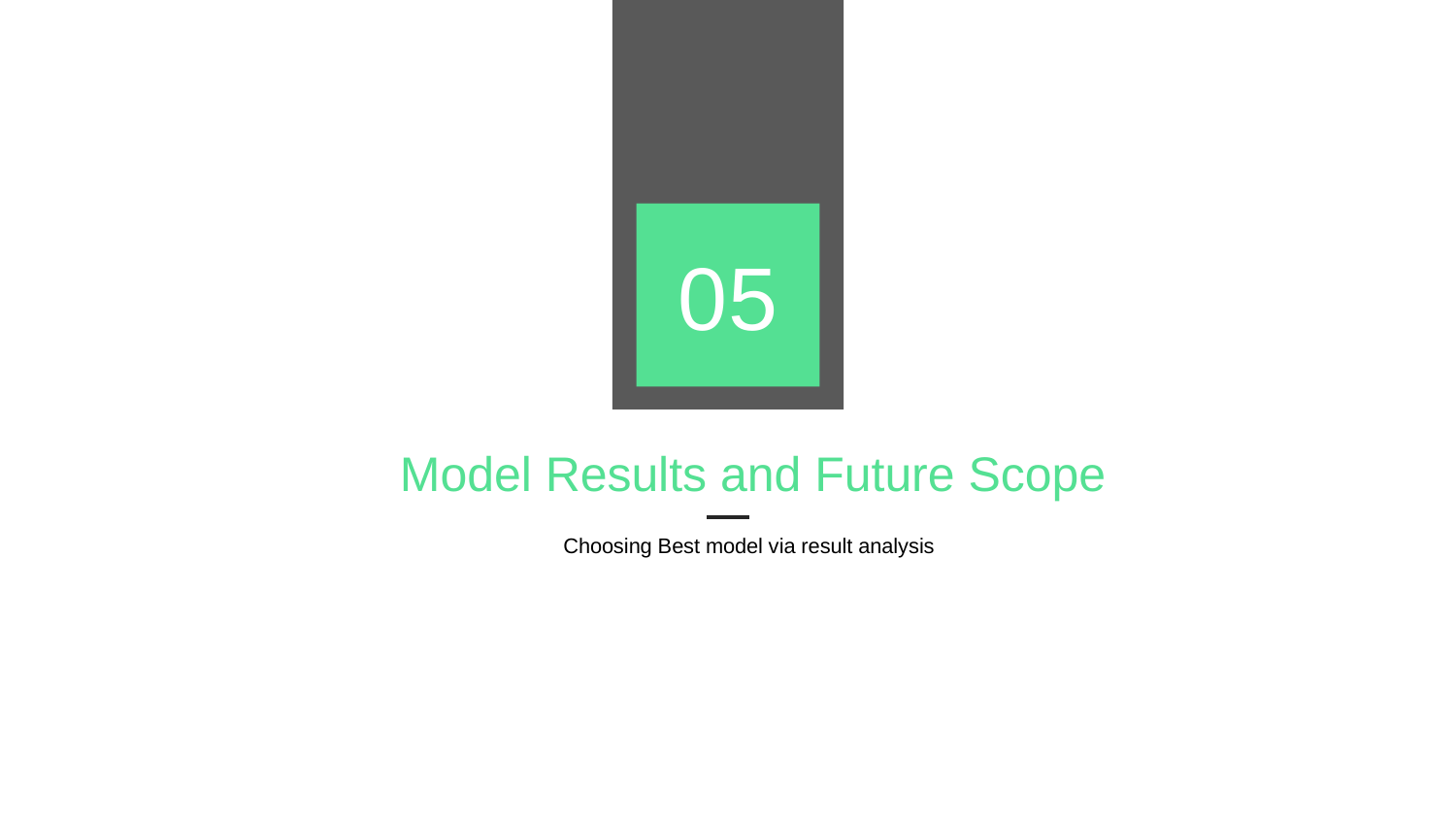

05
Model Results and Future Scope
Choosing Best model via result analysis